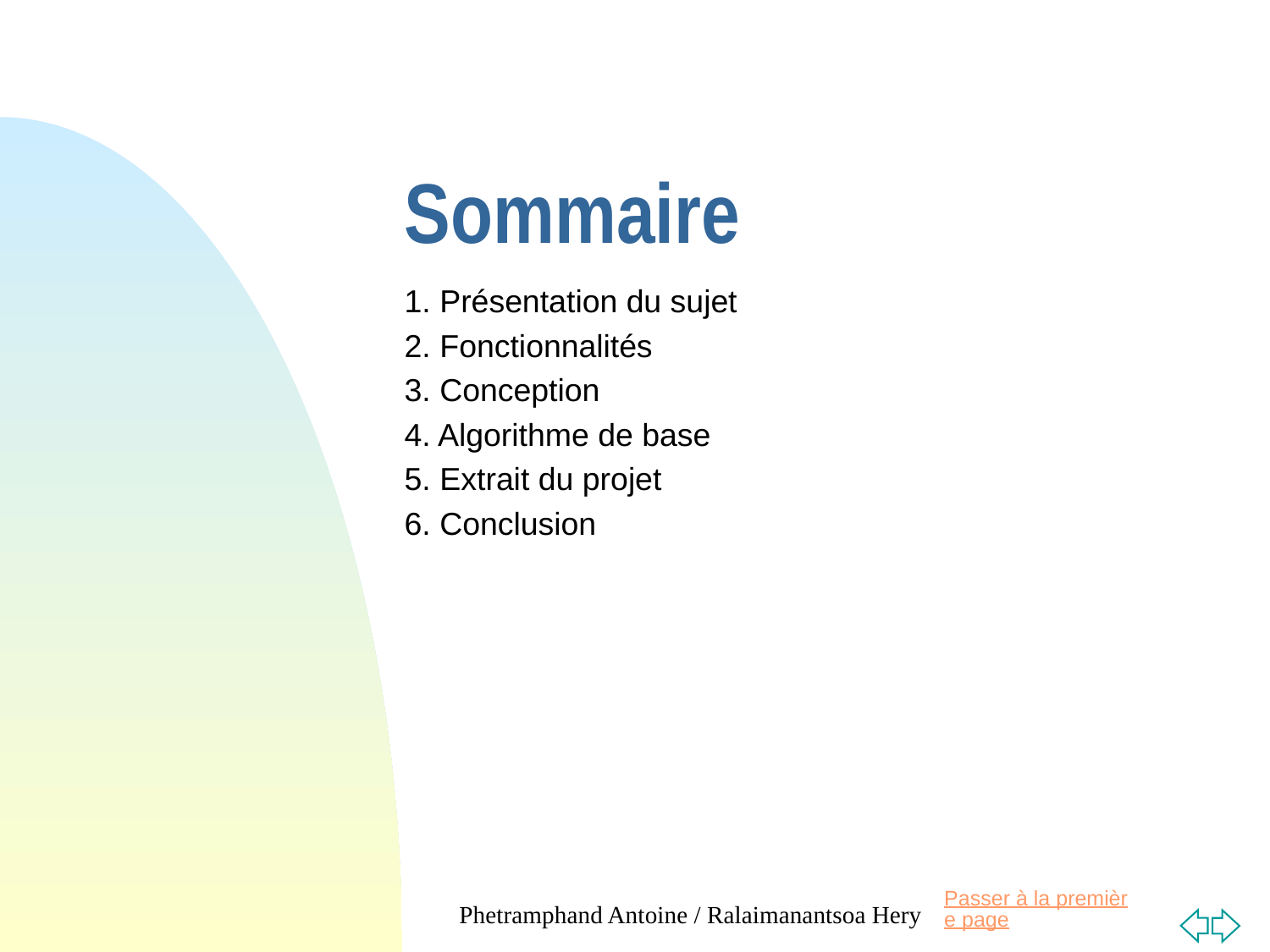

# Sommaire
1. Présentation du sujet
2. Fonctionnalités
3. Conception
4. Algorithme de base
5. Extrait du projet
6. Conclusion
Phetramphand Antoine / Ralaimanantsoa Hery